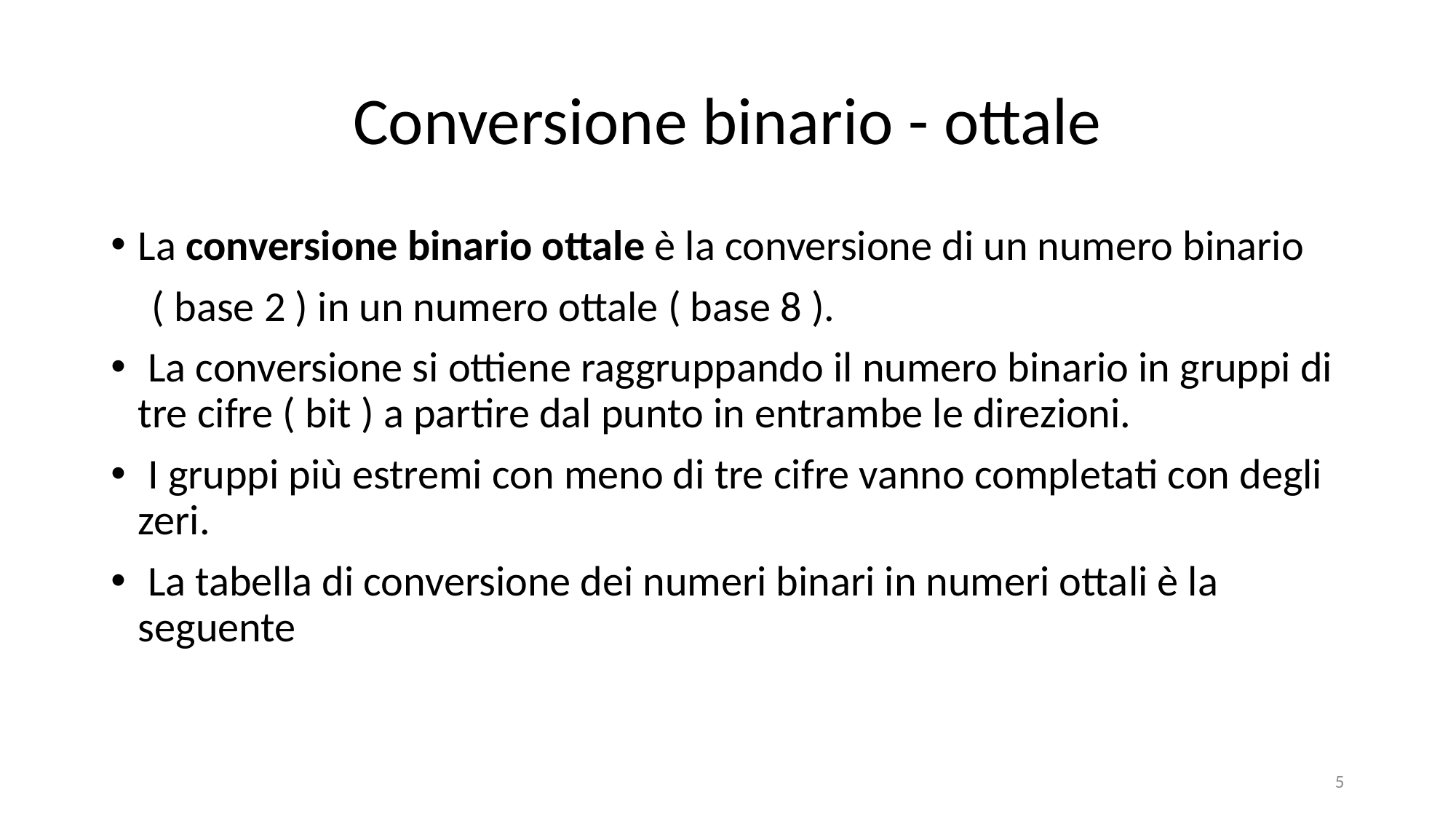

# Conversione binario - ottale
La conversione binario ottale è la conversione di un numero binario
 ( base 2 ) in un numero ottale ( base 8 ).
 La conversione si ottiene raggruppando il numero binario in gruppi di tre cifre ( bit ) a partire dal punto in entrambe le direzioni.
 I gruppi più estremi con meno di tre cifre vanno completati con degli zeri.
 La tabella di conversione dei numeri binari in numeri ottali è la seguente

5